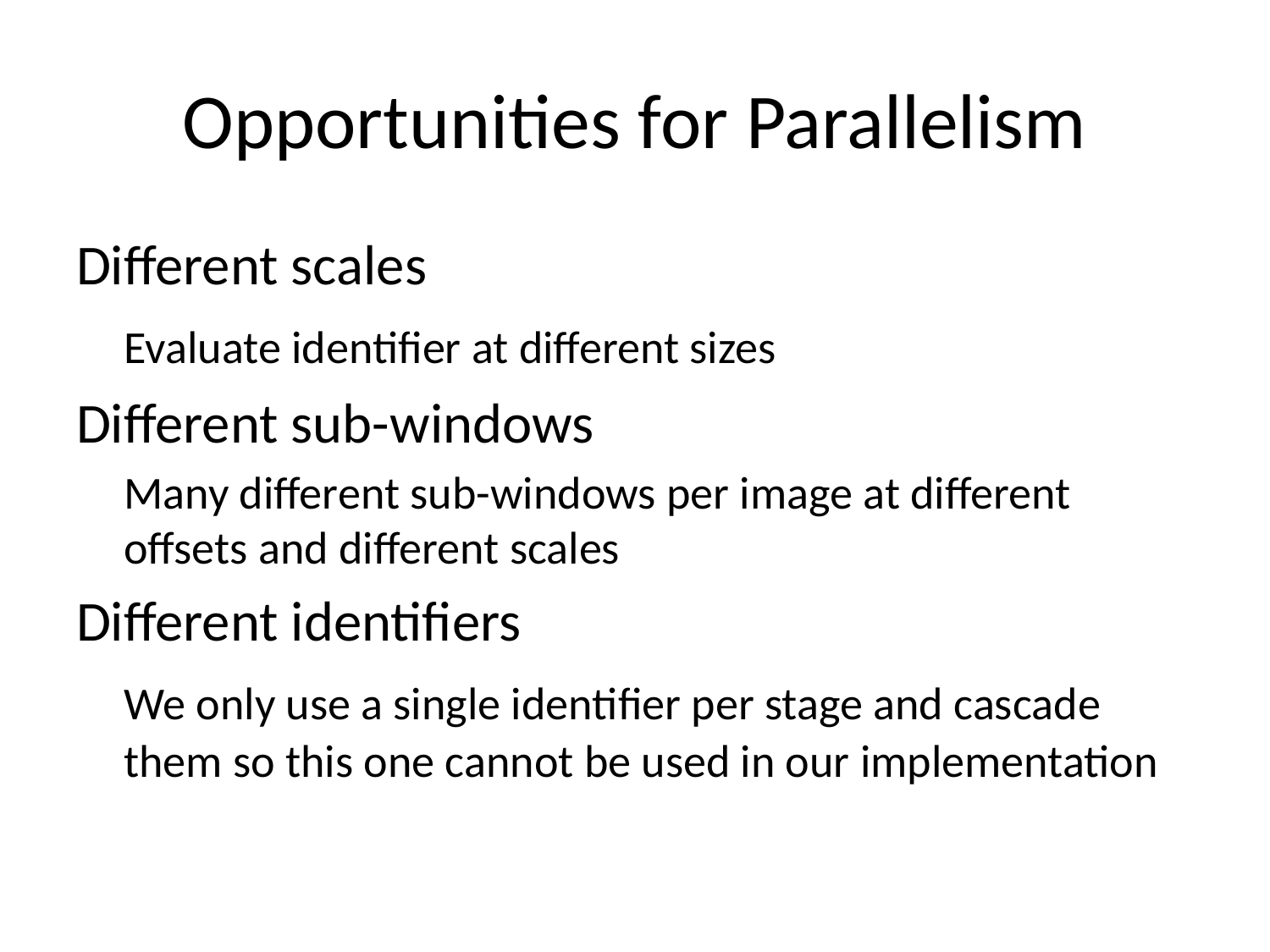

# Opportunities for Parallelism
Different scales
	Evaluate identifier at different sizes
Different sub-windows
	Many different sub-windows per image at different offsets and different scales
Different identifiers
	We only use a single identifier per stage and cascade them so this one cannot be used in our implementation